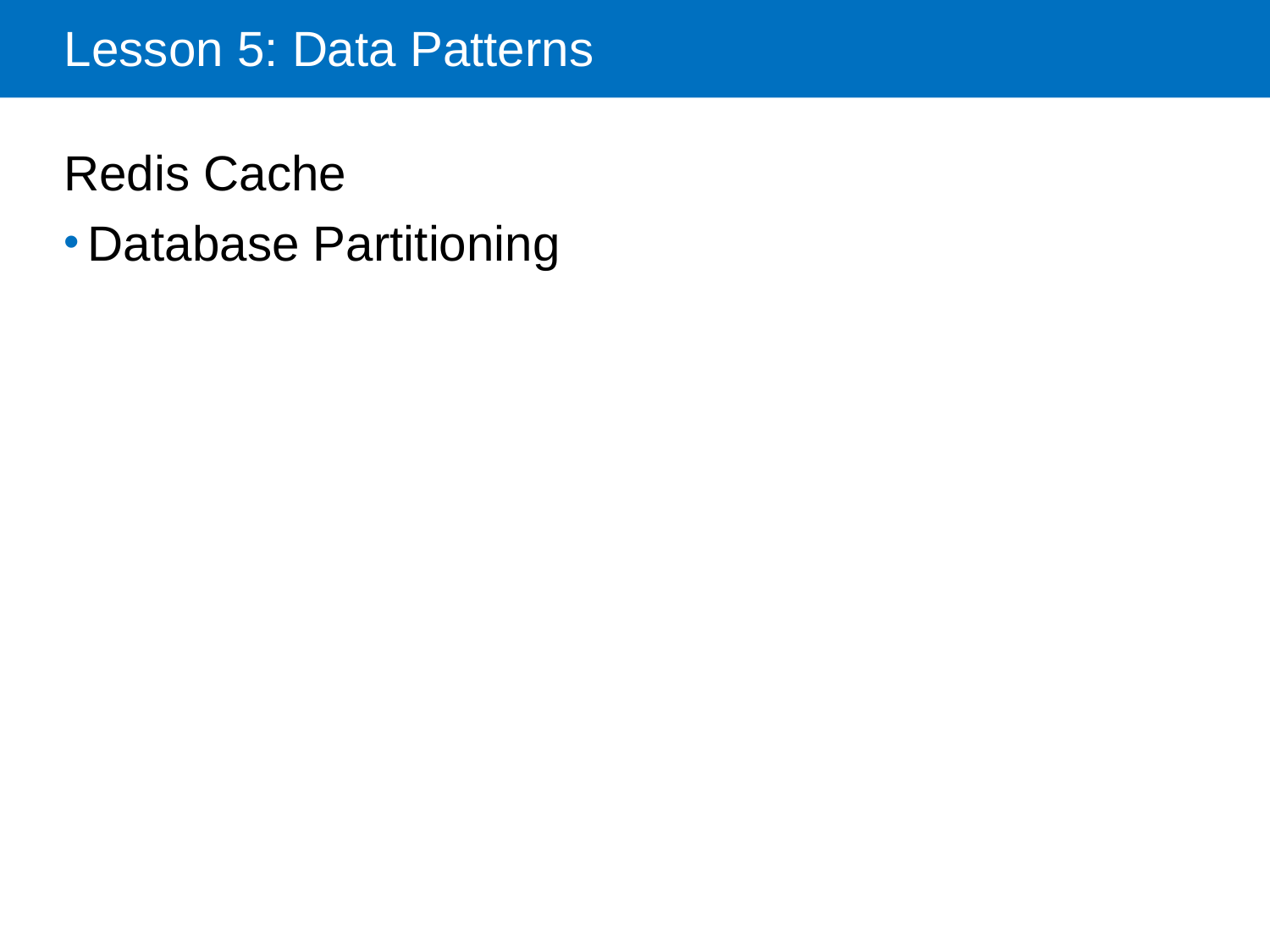

# Lesson 5: Data Patterns
Redis Cache
Database Partitioning